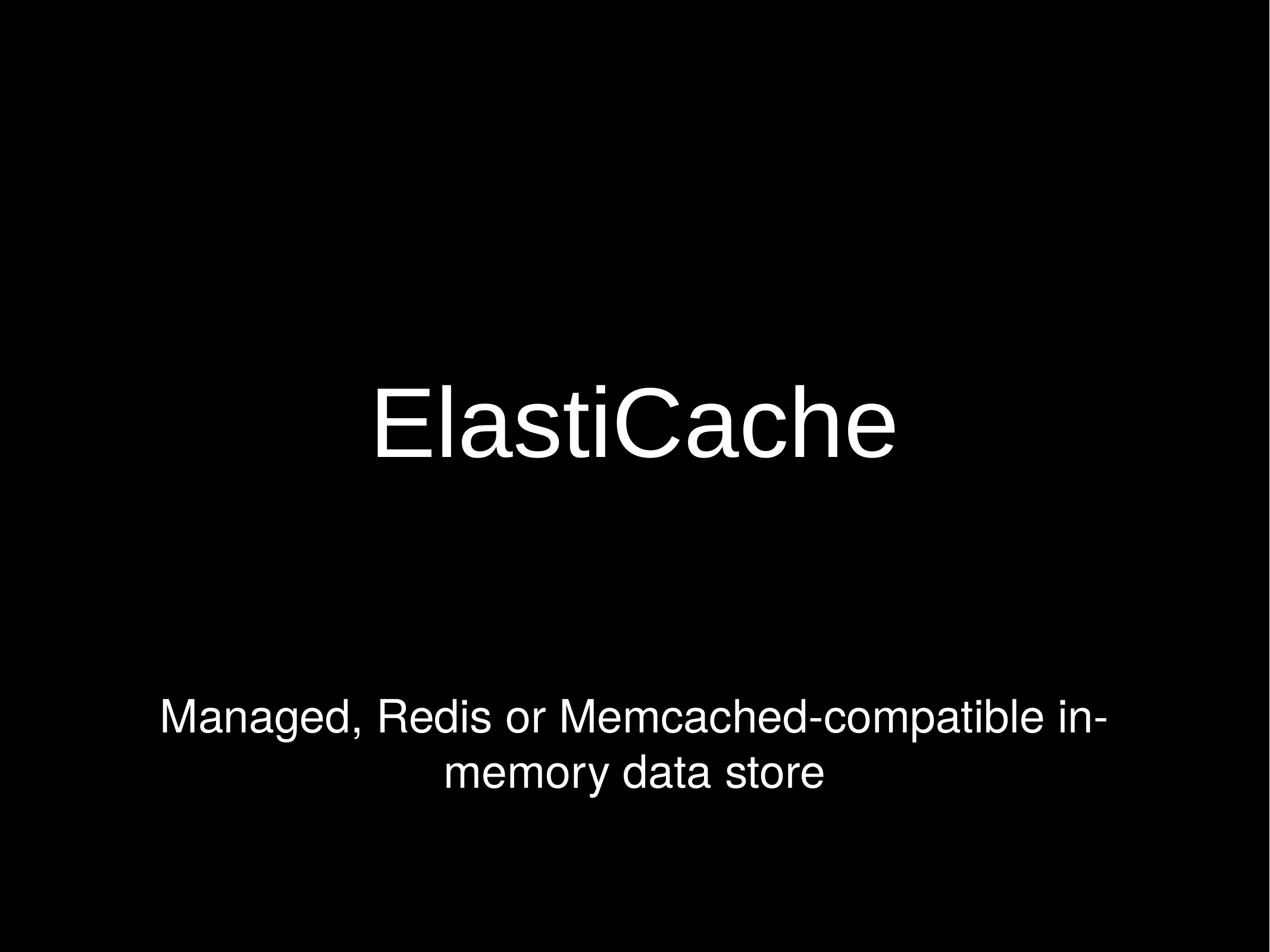

# ElastiCache
Managed, Redis or Memcached-compatible in-memory data store